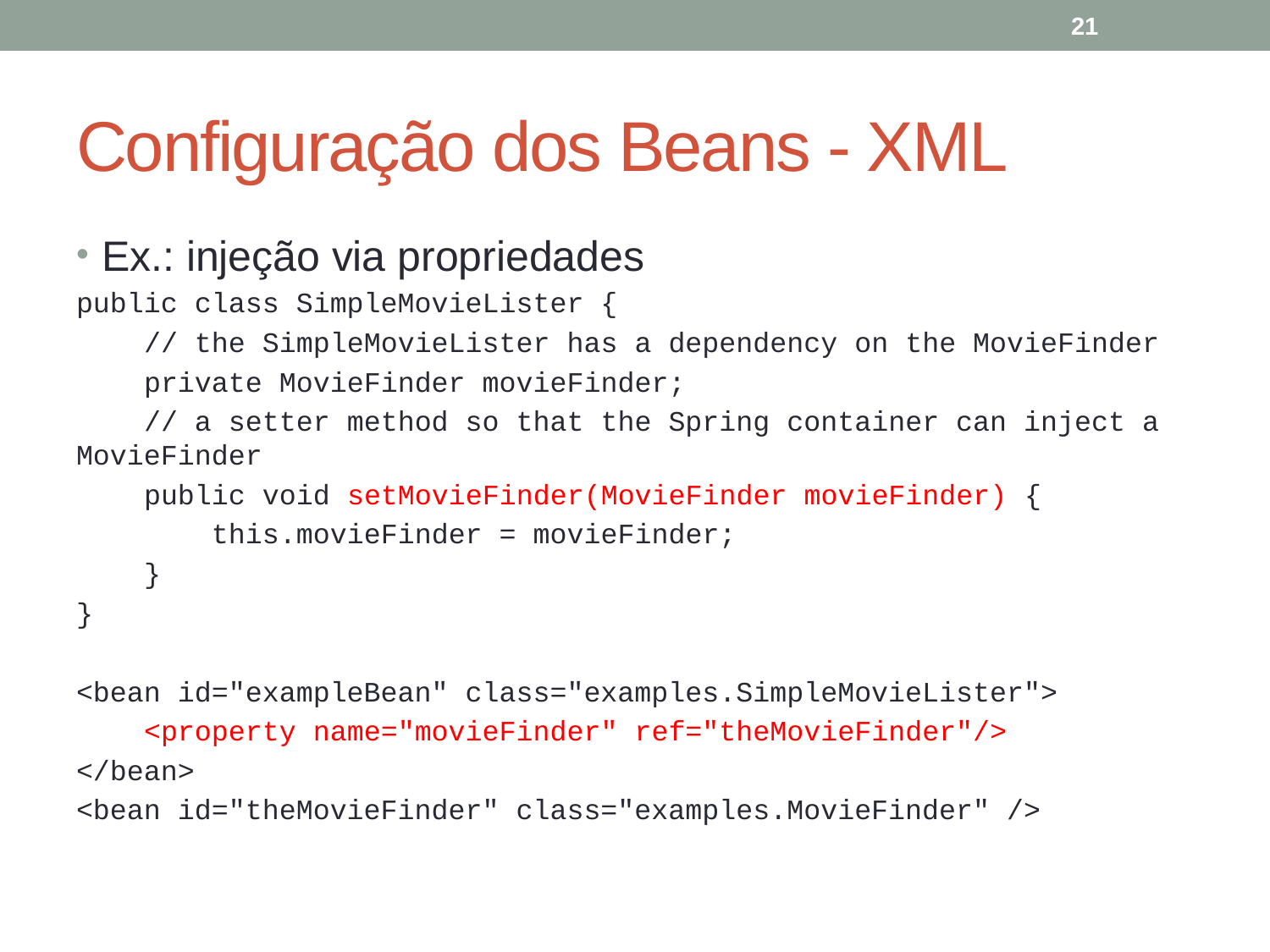

21
# Configuração dos Beans - XML
Ex.: injeção via propriedades
public class SimpleMovieLister {
    // the SimpleMovieLister has a dependency on the MovieFinder
    private MovieFinder movieFinder;
    // a setter method so that the Spring container can inject a MovieFinder
    public void setMovieFinder(MovieFinder movieFinder) {
        this.movieFinder = movieFinder;
    }
}

<bean id="exampleBean" class="examples.SimpleMovieLister">
    <property name="movieFinder" ref="theMovieFinder"/>
</bean>
<bean id="theMovieFinder" class="examples.MovieFinder" />